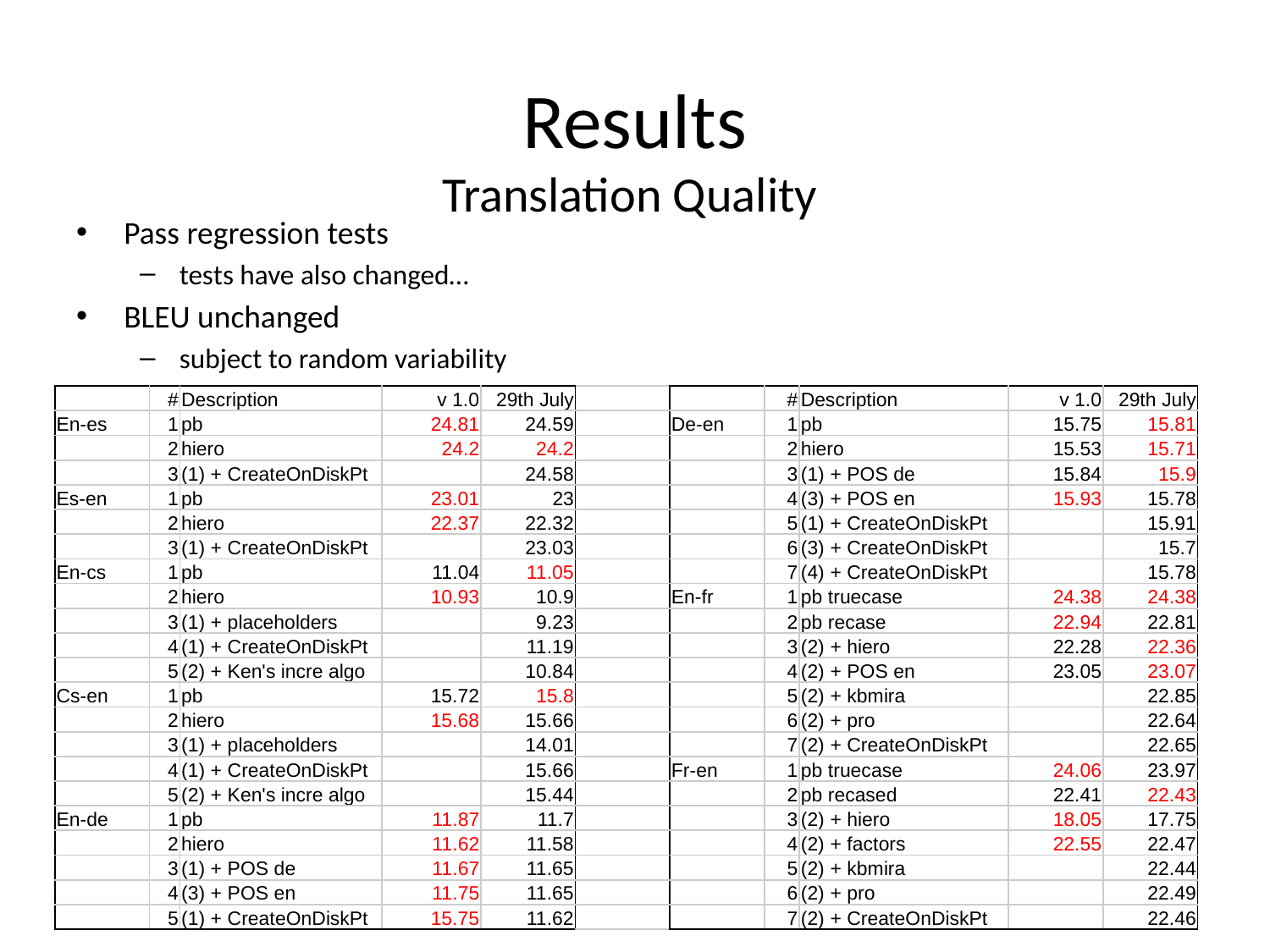

# Results
Translation Quality
Pass regression tests
tests have also changed…
BLEU unchanged
subject to random variability
|  | # | Description | v 1.0 | 29th July |  |  | # | Description | v 1.0 | 29th July |
| --- | --- | --- | --- | --- | --- | --- | --- | --- | --- | --- |
| En-es | 1 | pb | 24.81 | 24.59 |  | De-en | 1 | pb | 15.75 | 15.81 |
|  | 2 | hiero | 24.2 | 24.2 |  |  | 2 | hiero | 15.53 | 15.71 |
|  | 3 | (1) + CreateOnDiskPt |  | 24.58 |  |  | 3 | (1) + POS de | 15.84 | 15.9 |
| Es-en | 1 | pb | 23.01 | 23 |  |  | 4 | (3) + POS en | 15.93 | 15.78 |
|  | 2 | hiero | 22.37 | 22.32 |  |  | 5 | (1) + CreateOnDiskPt |  | 15.91 |
|  | 3 | (1) + CreateOnDiskPt |  | 23.03 |  |  | 6 | (3) + CreateOnDiskPt |  | 15.7 |
| En-cs | 1 | pb | 11.04 | 11.05 |  |  | 7 | (4) + CreateOnDiskPt |  | 15.78 |
|  | 2 | hiero | 10.93 | 10.9 |  | En-fr | 1 | pb truecase | 24.38 | 24.38 |
|  | 3 | (1) + placeholders |  | 9.23 |  |  | 2 | pb recase | 22.94 | 22.81 |
|  | 4 | (1) + CreateOnDiskPt |  | 11.19 |  |  | 3 | (2) + hiero | 22.28 | 22.36 |
|  | 5 | (2) + Ken's incre algo |  | 10.84 |  |  | 4 | (2) + POS en | 23.05 | 23.07 |
| Cs-en | 1 | pb | 15.72 | 15.8 |  |  | 5 | (2) + kbmira |  | 22.85 |
|  | 2 | hiero | 15.68 | 15.66 |  |  | 6 | (2) + pro |  | 22.64 |
|  | 3 | (1) + placeholders |  | 14.01 |  |  | 7 | (2) + CreateOnDiskPt |  | 22.65 |
|  | 4 | (1) + CreateOnDiskPt |  | 15.66 |  | Fr-en | 1 | pb truecase | 24.06 | 23.97 |
|  | 5 | (2) + Ken's incre algo |  | 15.44 |  |  | 2 | pb recased | 22.41 | 22.43 |
| En-de | 1 | pb | 11.87 | 11.7 |  |  | 3 | (2) + hiero | 18.05 | 17.75 |
|  | 2 | hiero | 11.62 | 11.58 |  |  | 4 | (2) + factors | 22.55 | 22.47 |
|  | 3 | (1) + POS de | 11.67 | 11.65 |  |  | 5 | (2) + kbmira |  | 22.44 |
|  | 4 | (3) + POS en | 11.75 | 11.65 |  |  | 6 | (2) + pro |  | 22.49 |
|  | 5 | (1) + CreateOnDiskPt | 15.75 | 11.62 |  |  | 7 | (2) + CreateOnDiskPt |  | 22.46 |